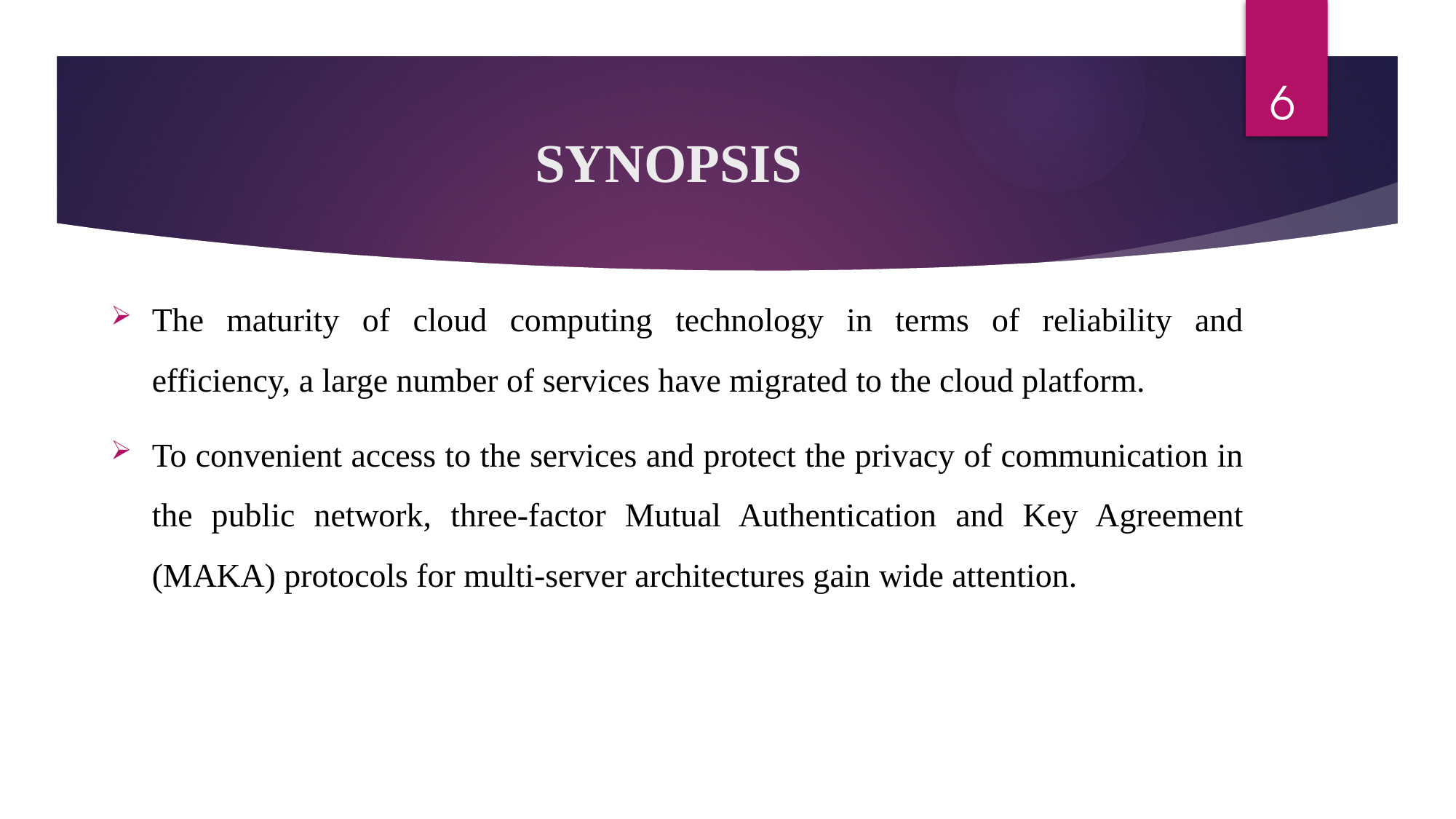

6
# SYNOPSIS
The maturity of cloud computing technology in terms of reliability and efficiency, a large number of services have migrated to the cloud platform.
To convenient access to the services and protect the privacy of communication in the public network, three-factor Mutual Authentication and Key Agreement (MAKA) protocols for multi-server architectures gain wide attention.